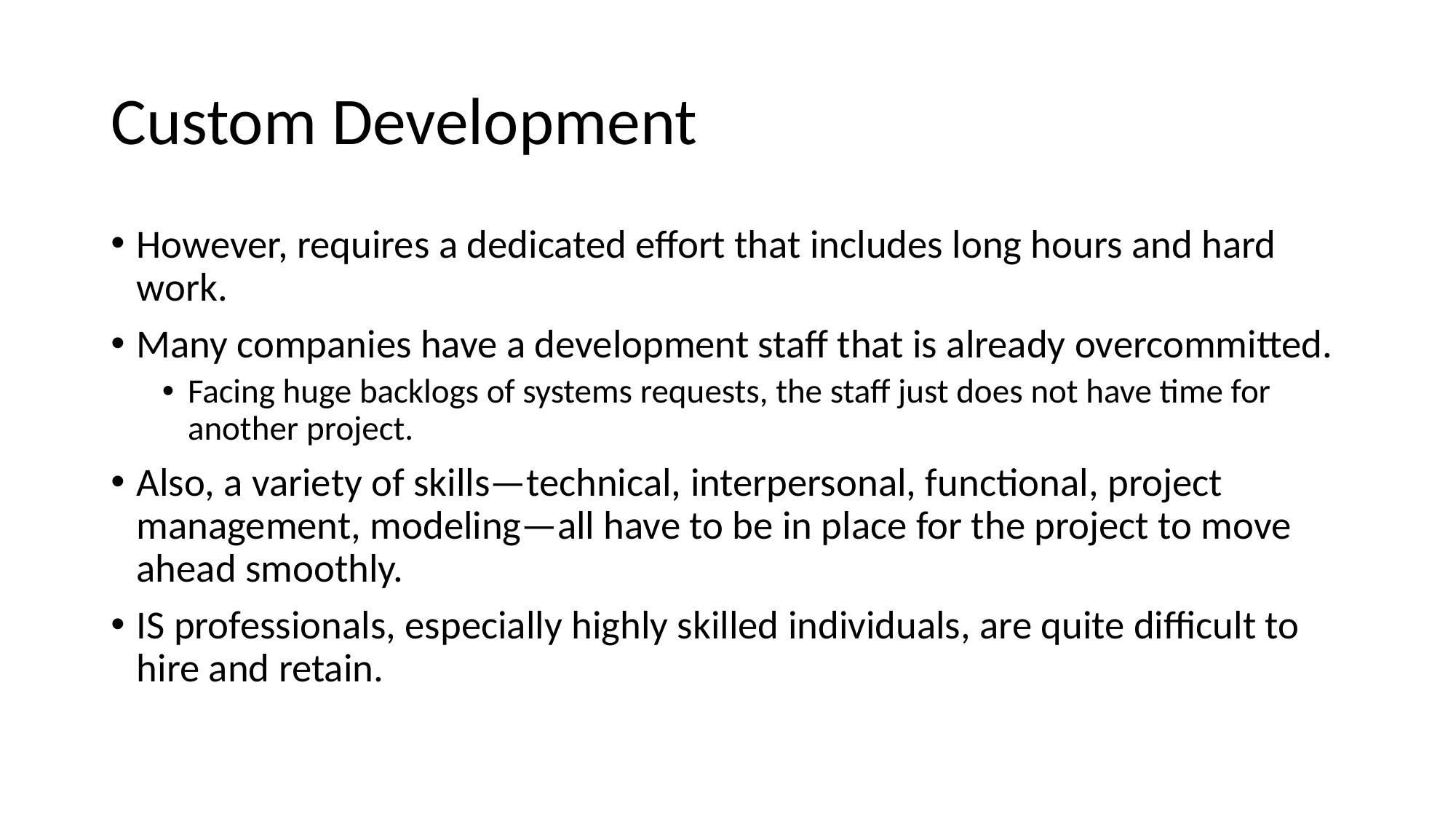

# Custom Development
However, requires a dedicated effort that includes long hours and hard work.
Many companies have a development staff that is already overcommitted.
Facing huge backlogs of systems requests, the staff just does not have time for another project.
Also, a variety of skills—technical, interpersonal, functional, project management, modeling—all have to be in place for the project to move ahead smoothly.
IS professionals, especially highly skilled individuals, are quite difficult to hire and retain.